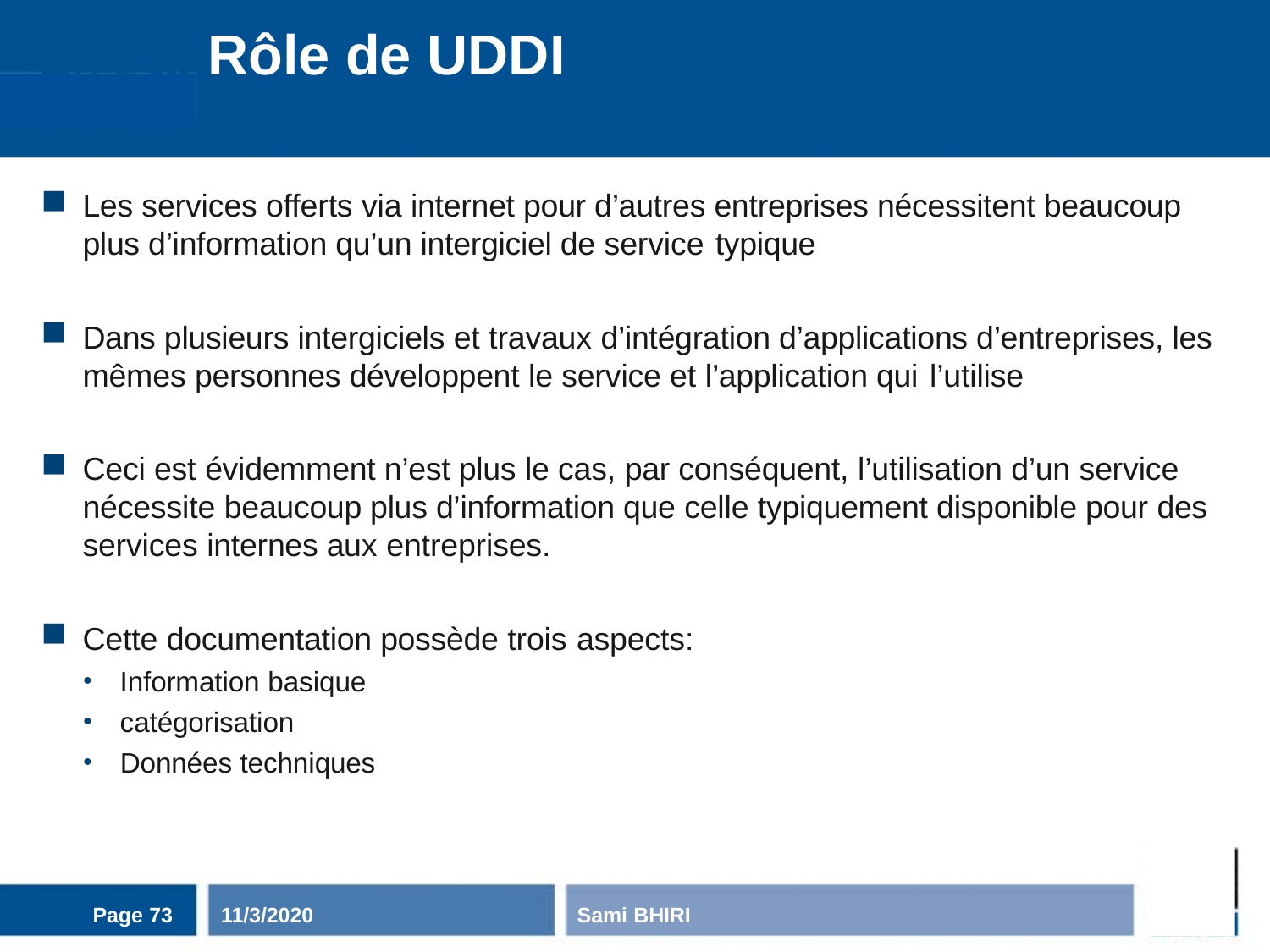

# Rôle de UDDI

Les services offerts via internet pour d’autres entreprises nécessitent beaucoup  plus d’information qu’un intergiciel de service typique

Dans plusieurs intergiciels et travaux d’intégration d’applications d’entreprises, les  mêmes personnes développent le service et l’application qui l’utilise

Ceci est évidemment n’est plus le cas, par conséquent, l’utilisation d’un service  nécessite beaucoup plus d’information que celle typiquement disponible pour des  services internes aux entreprises.

Cette documentation possède trois aspects:
Information basique
catégorisation
Données techniques

Page 73
11/3/2020
Sami BHIRI